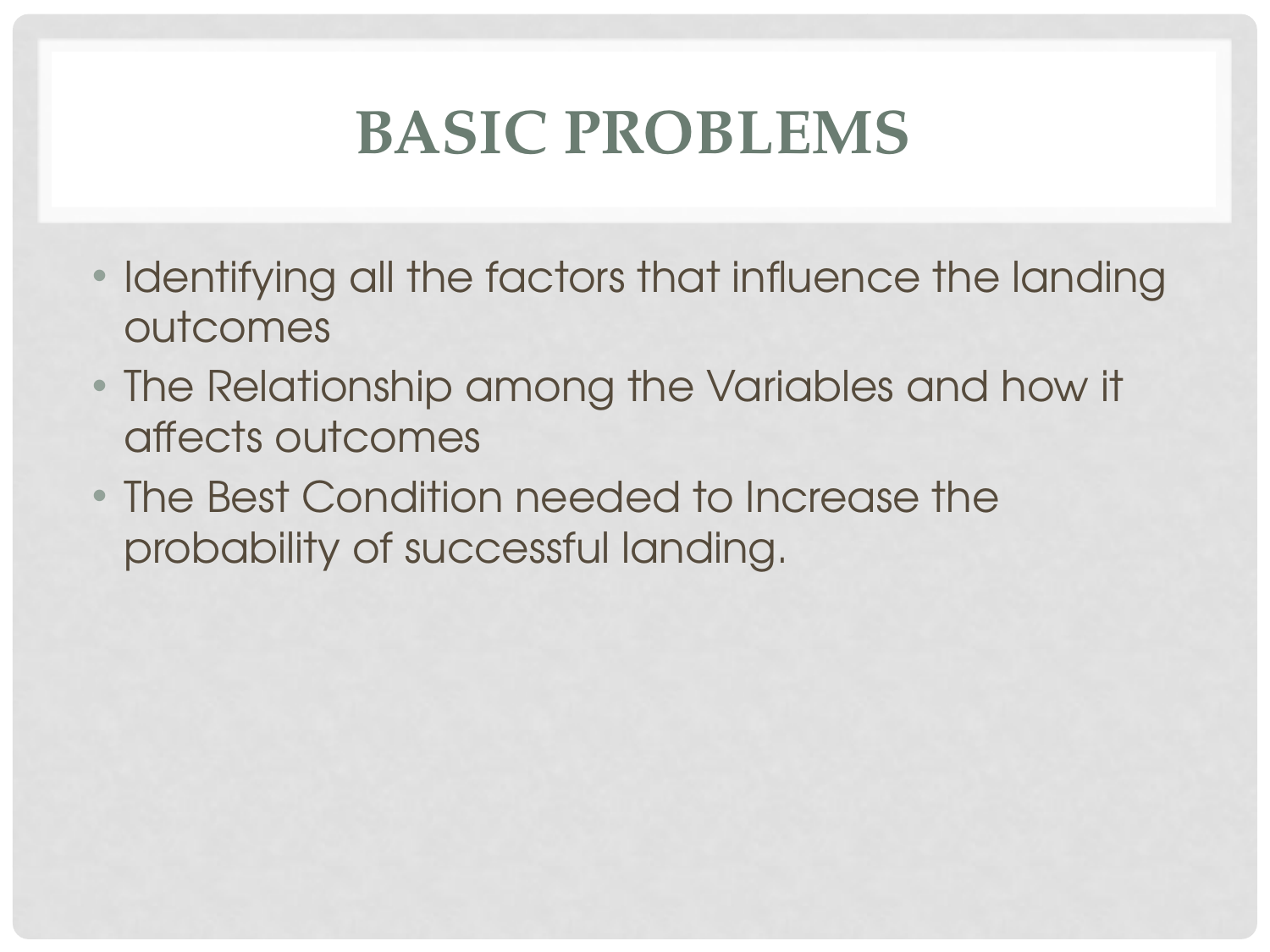

# Basic Problems
Identifying all the factors that influence the landing outcomes
The Relationship among the Variables and how it affects outcomes
The Best Condition needed to Increase the probability of successful landing.